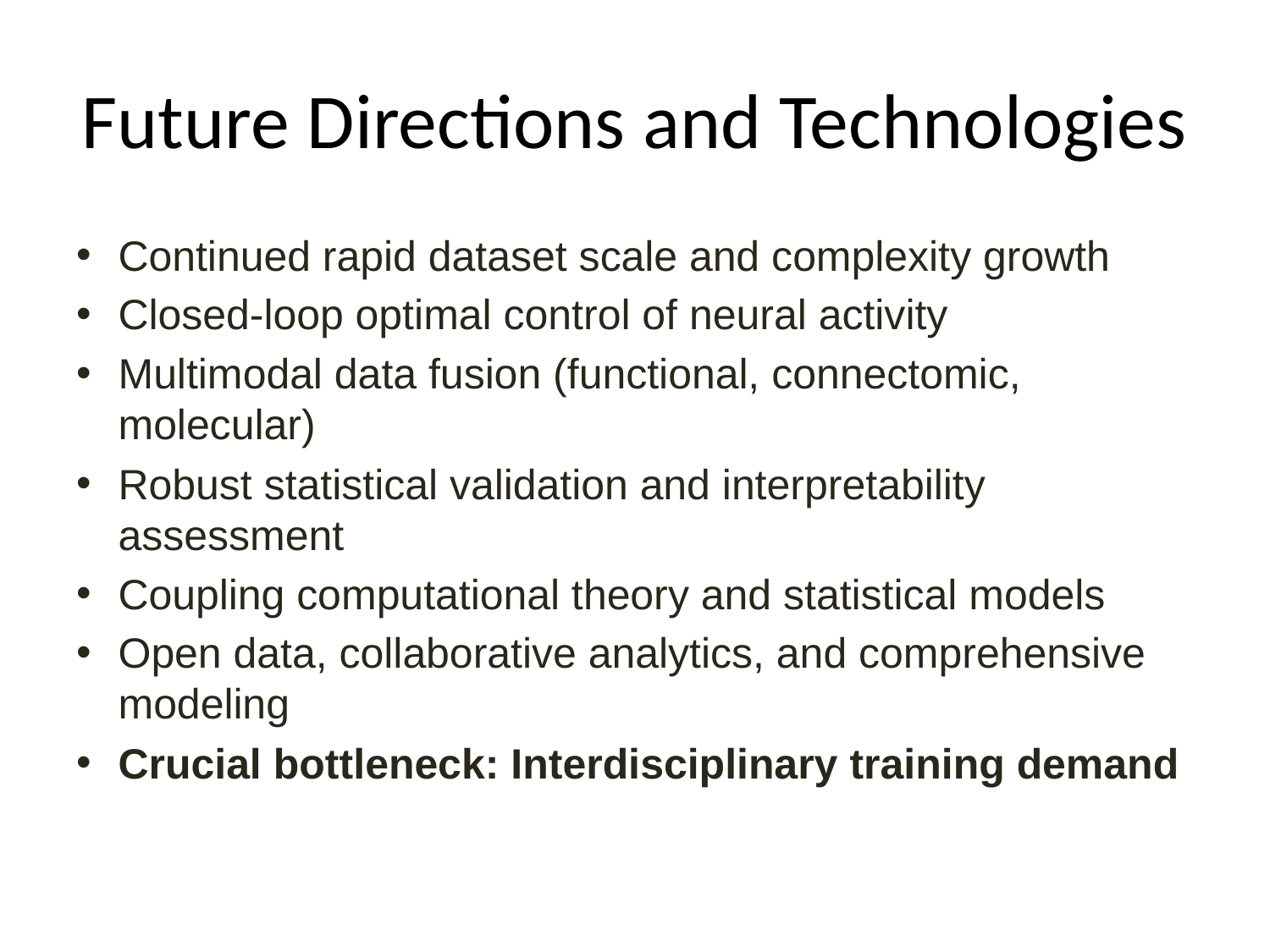

# Future Directions and Technologies
Continued rapid dataset scale and complexity growth
Closed-loop optimal control of neural activity
Multimodal data fusion (functional, connectomic, molecular)
Robust statistical validation and interpretability assessment
Coupling computational theory and statistical models
Open data, collaborative analytics, and comprehensive modeling
Crucial bottleneck: Interdisciplinary training demand